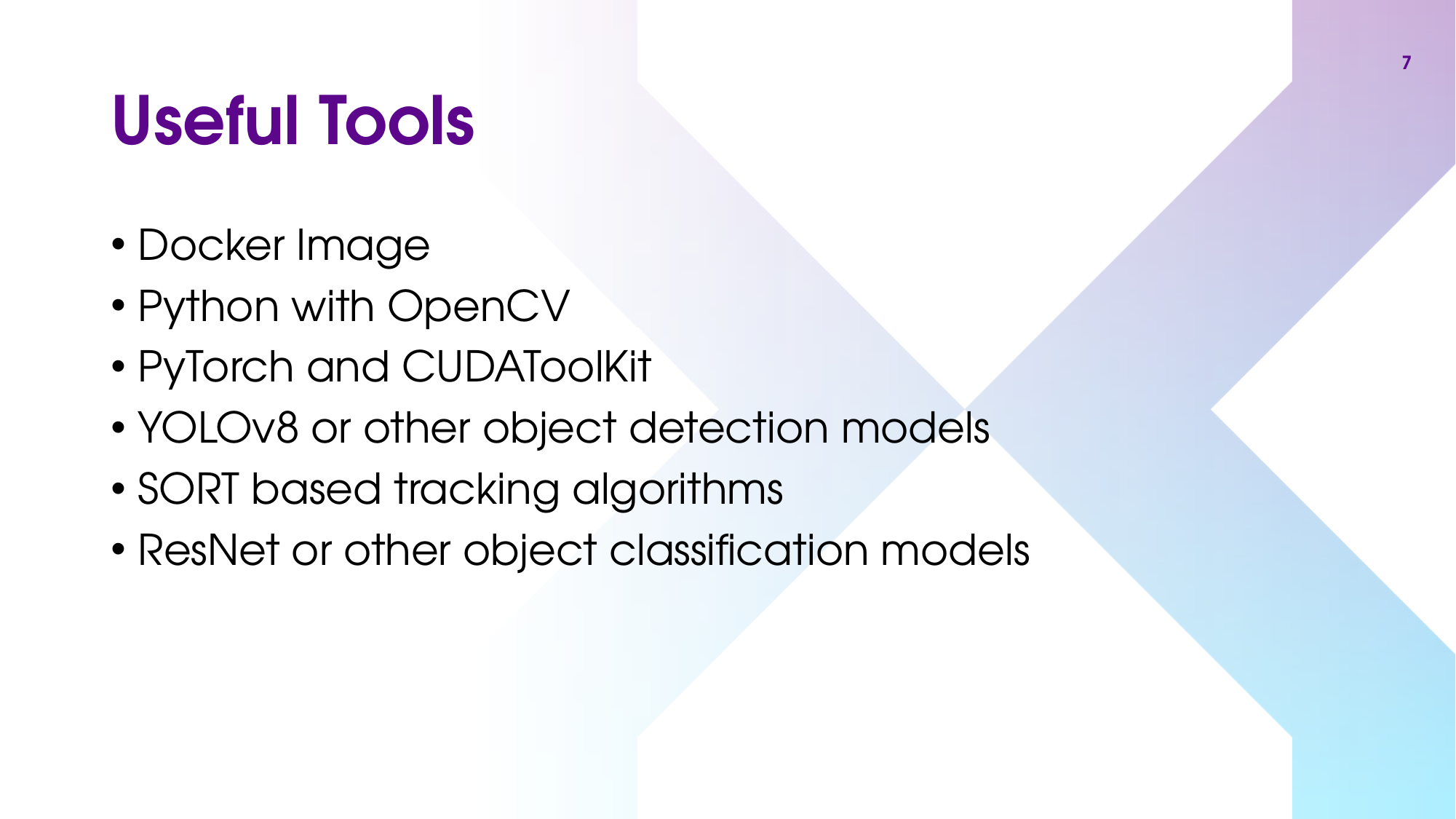

# Useful Tools
7
Docker Image
Python with OpenCV
PyTorch and CUDAToolKit
YOLOv8 or other object detection models
SORT based tracking algorithms
ResNet or other object classification models